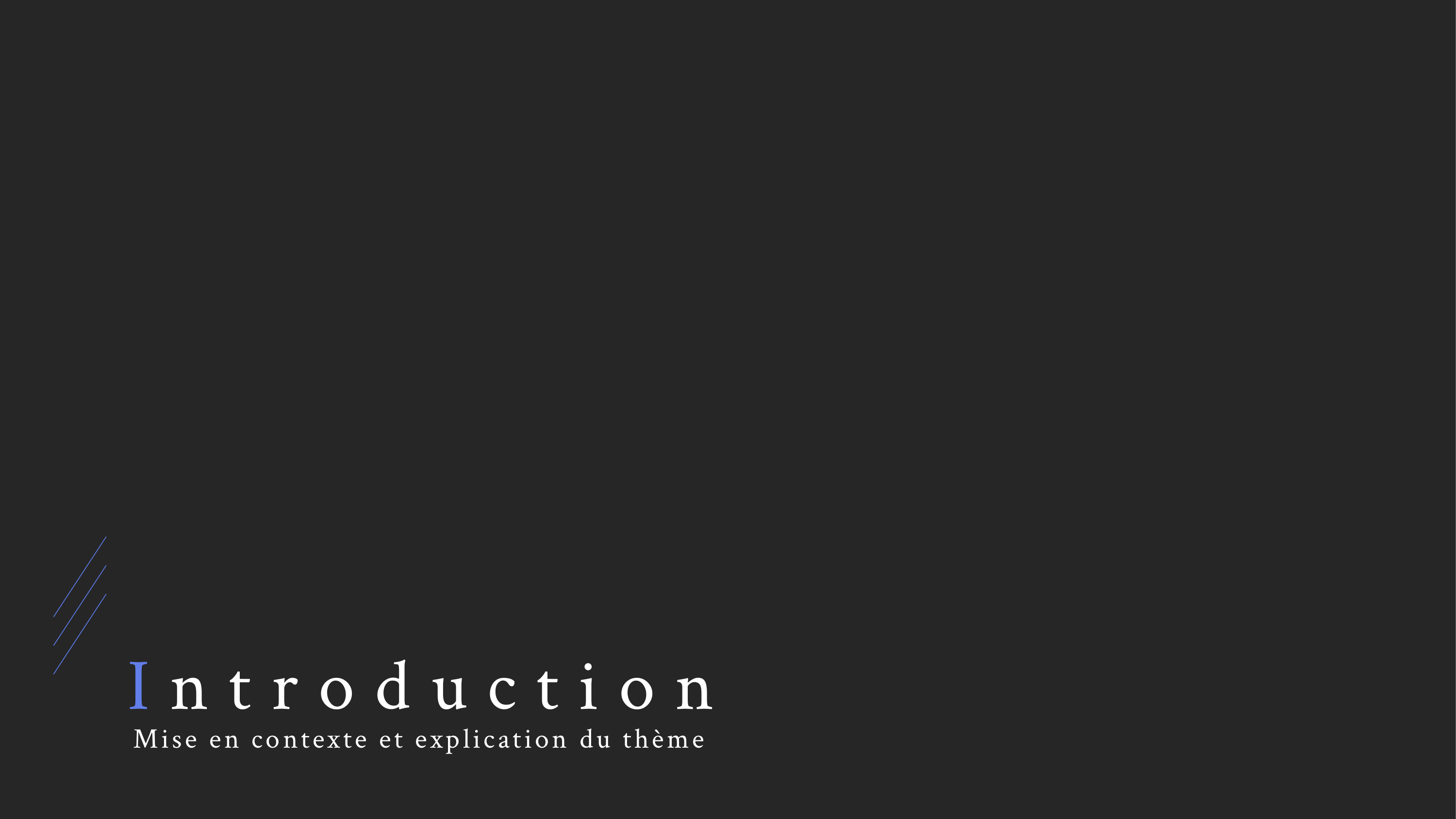

# Introduction
Mise en contexte et explication du thème